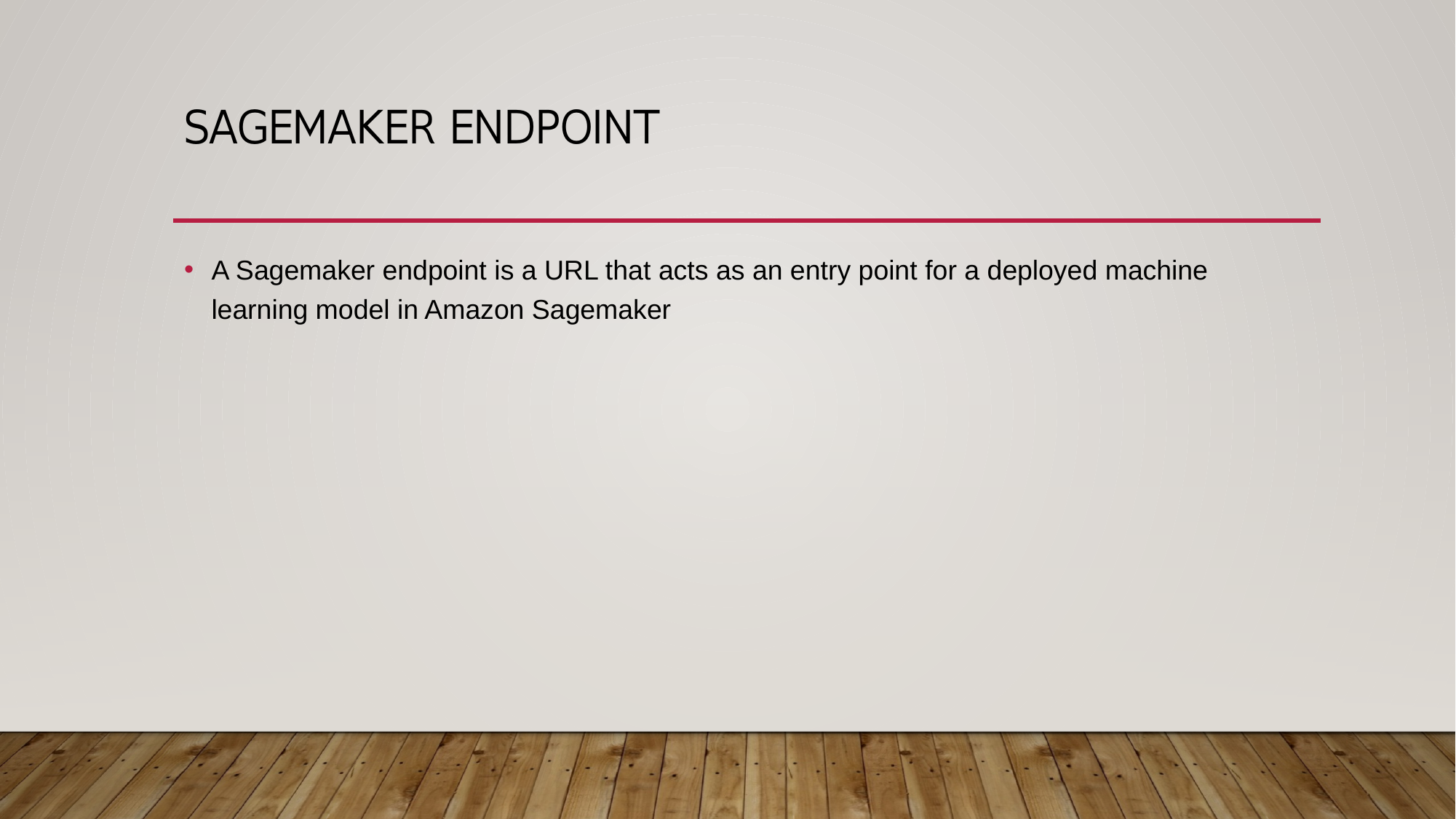

# Sagemaker endpoint
A Sagemaker endpoint is a URL that acts as an entry point for a deployed machine learning model in Amazon Sagemaker